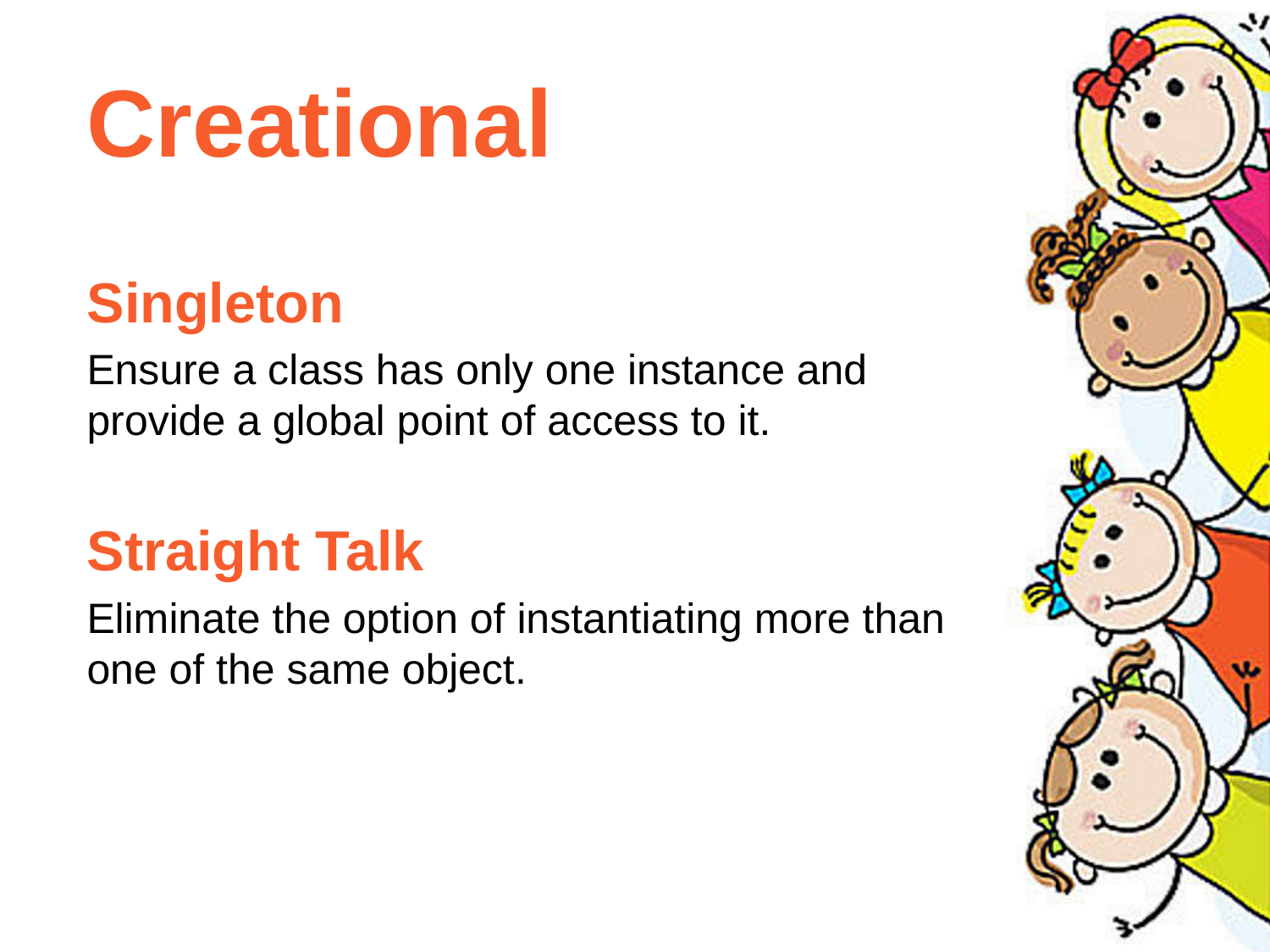

Creational

Singleton
Ensure a class has only one instance and provide a global point of access to it.

Straight Talk
Eliminate the option of instantiating more than one of the same object.